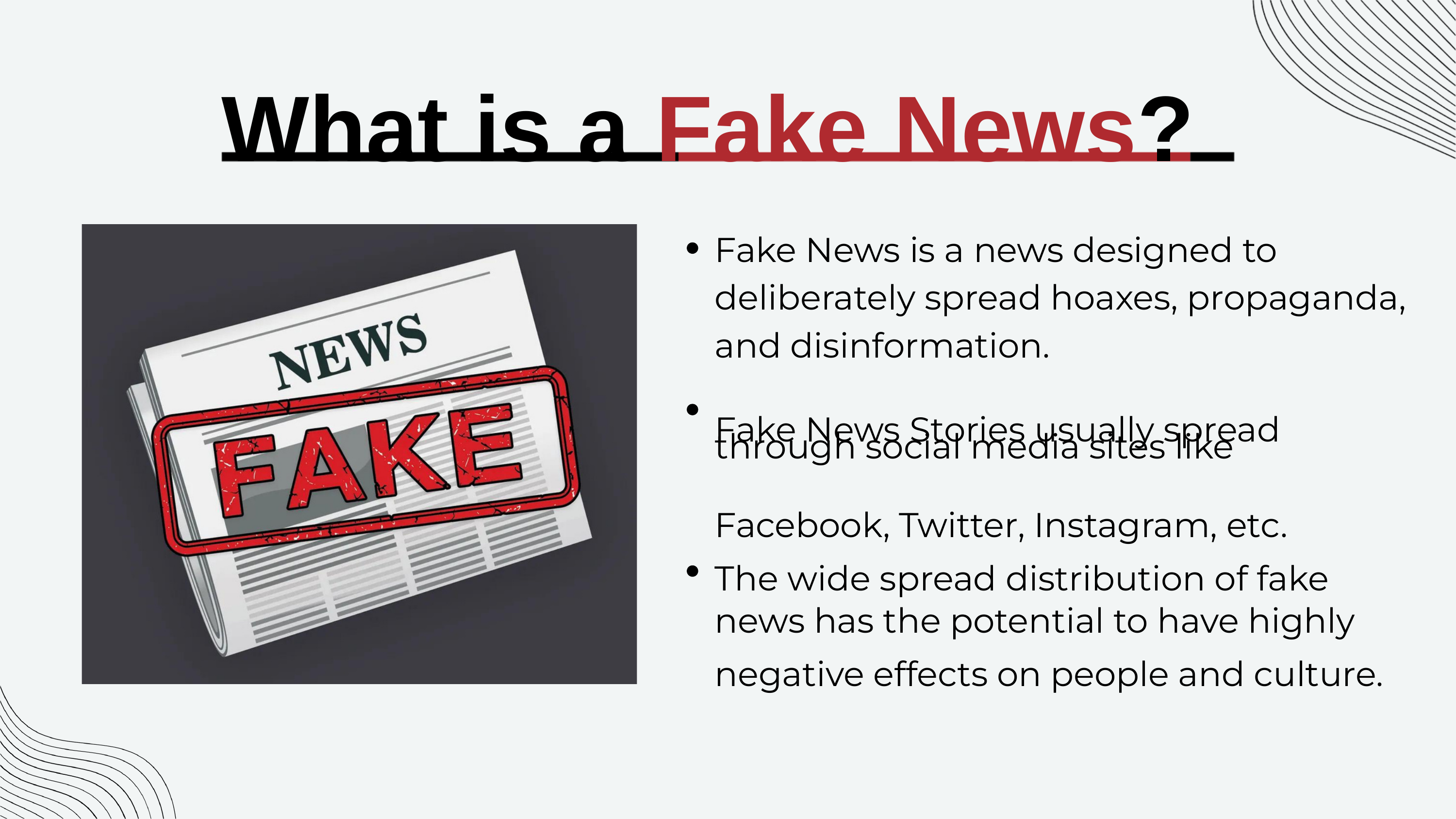

What is a Fake News?
Fake News is a news designed to deliberately spread hoaxes, propaganda, and disinformation.
Fake News Stories usually spread
through social media sites like
Facebook, Twitter, Instagram, etc.
The wide spread distribution of fake
news has the potential to have highly
negative effects on people and culture.